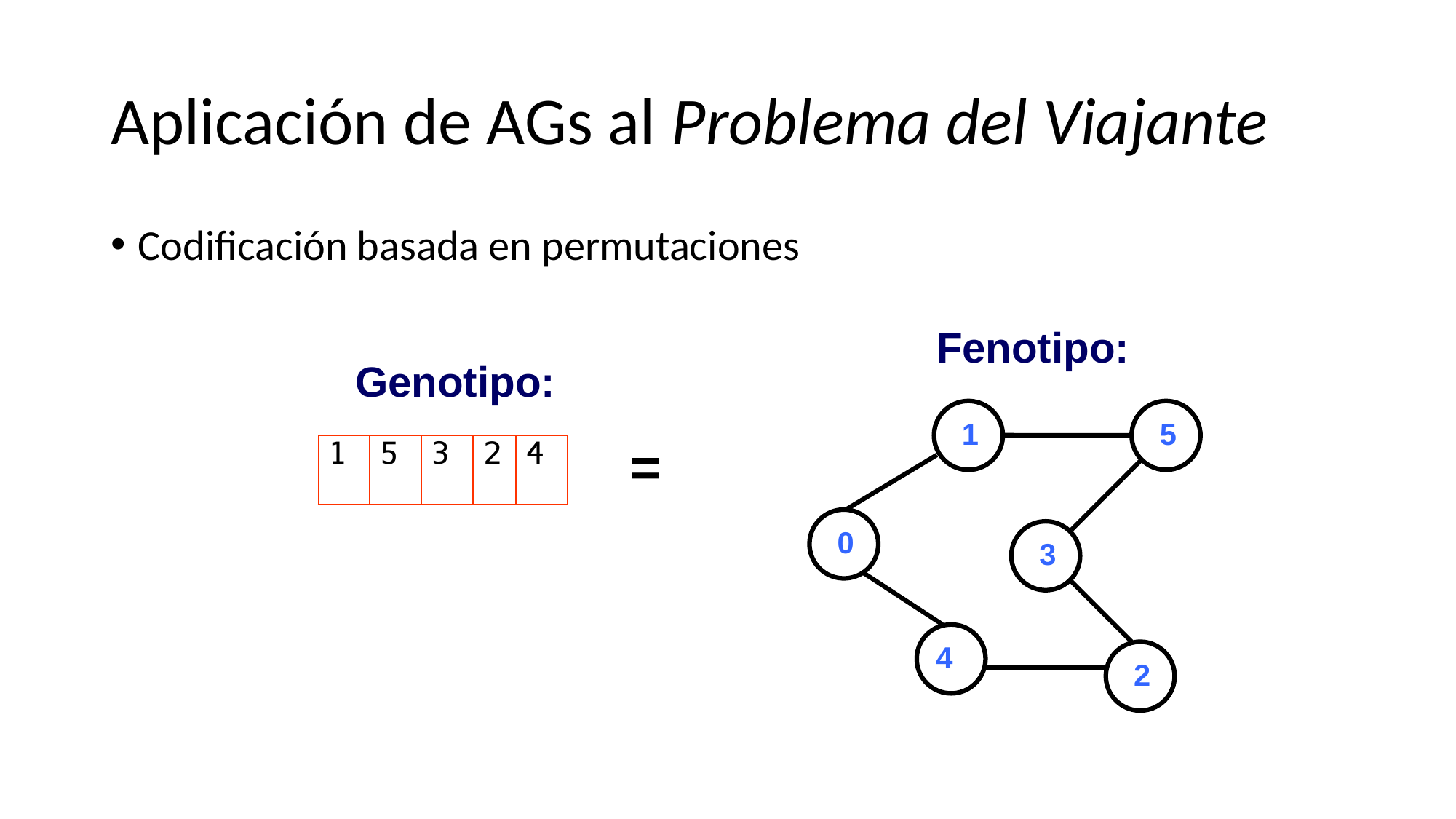

# Aplicación de AGs al Problema del Viajante

Codificación basada en permutaciones

Fenotipo:
Genotipo:

1
5
=

| 1 | 5 | 3 | 2 | 4 |
| --- | --- | --- | --- | --- |

0

3

4

2